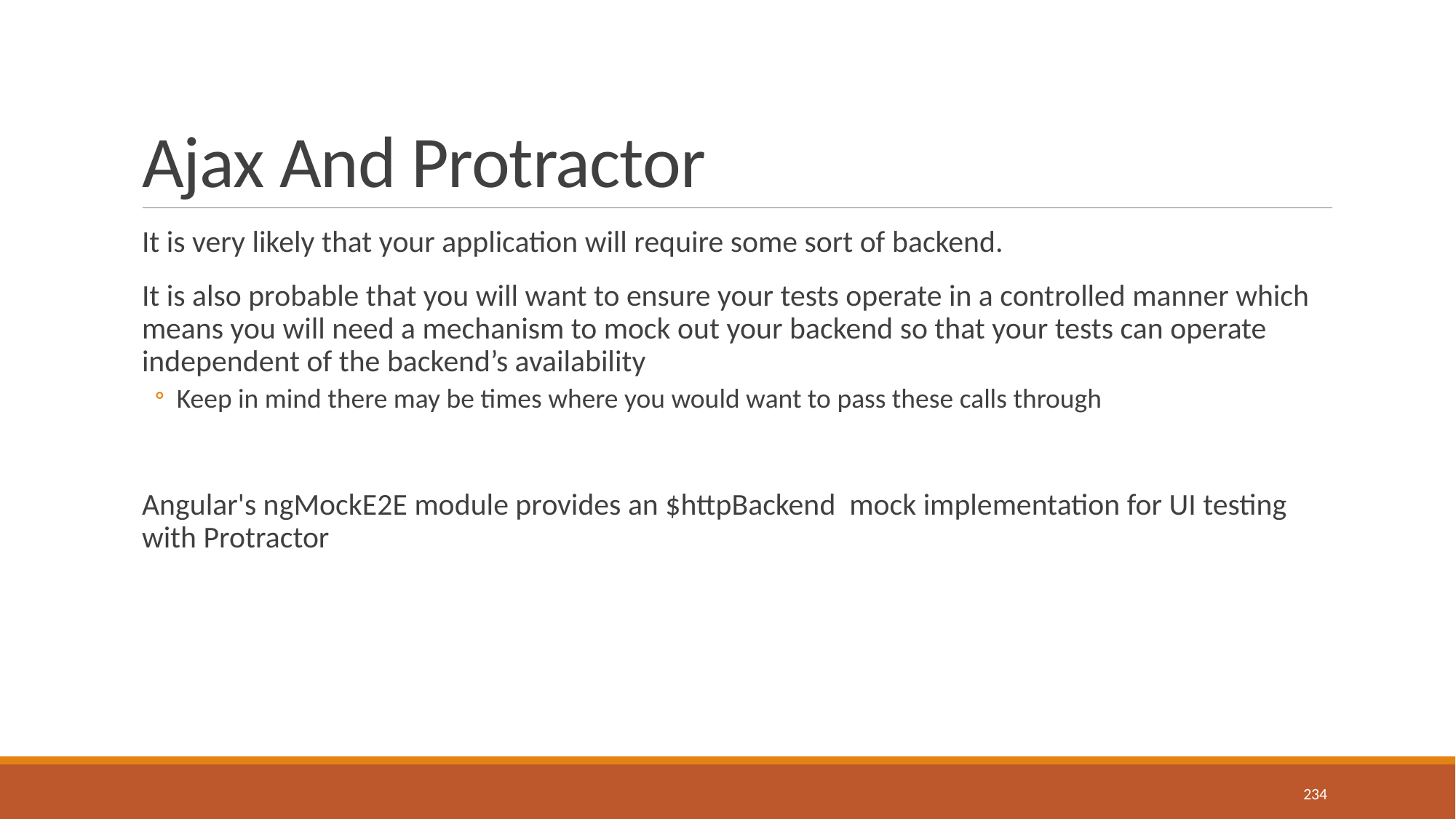

# Ajax And Protractor
It is very likely that your application will require some sort of backend.
It is also probable that you will want to ensure your tests operate in a controlled manner which means you will need a mechanism to mock out your backend so that your tests can operate independent of the backend’s availability
Keep in mind there may be times where you would want to pass these calls through

Angular's ngMockE2E module provides an $httpBackend  mock implementation for UI testing with Protractor

234